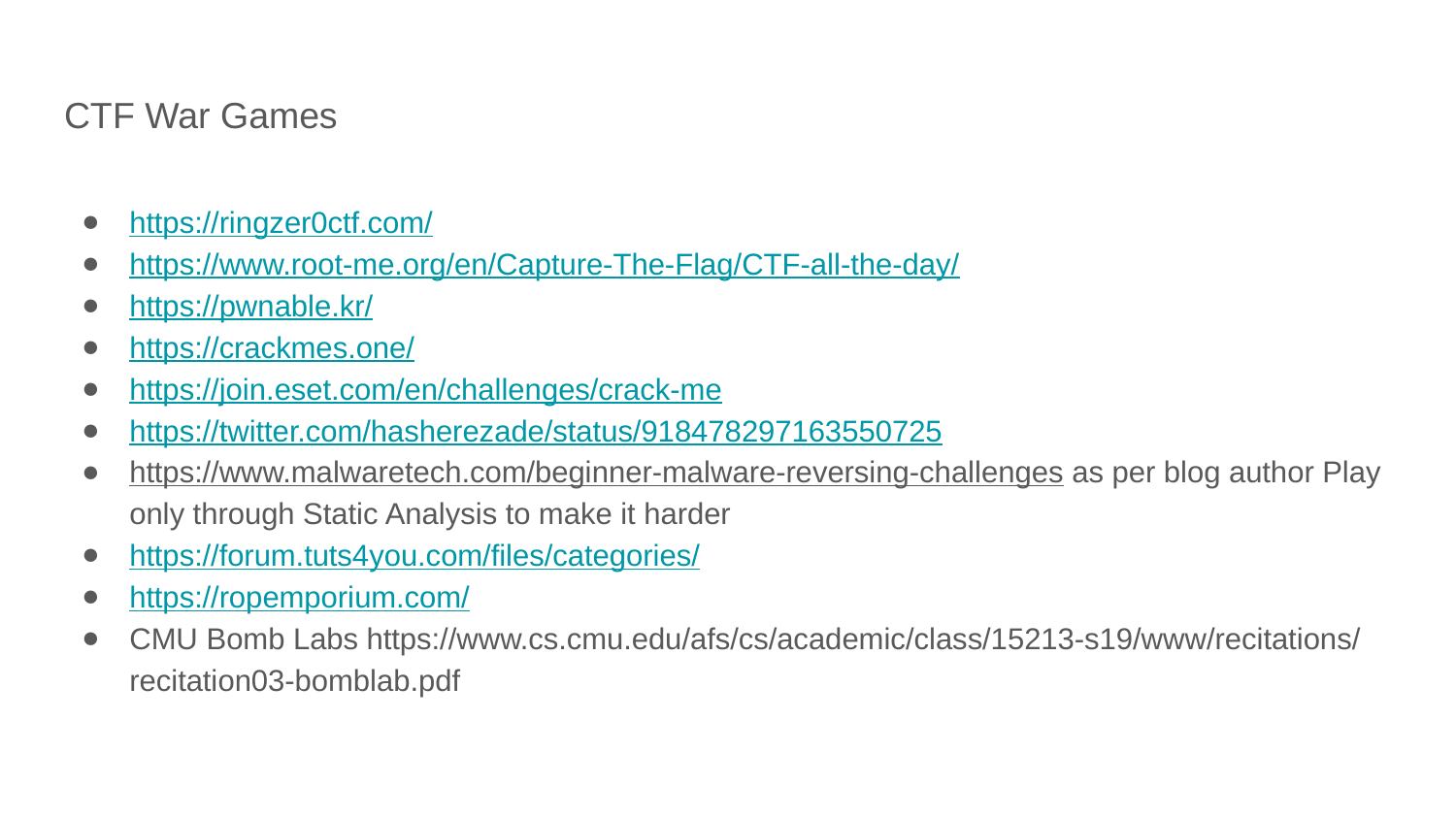

# CTF War Games
https://ringzer0ctf.com/
https://www.root-me.org/en/Capture-The-Flag/CTF-all-the-day/
https://pwnable.kr/
https://crackmes.one/
https://join.eset.com/en/challenges/crack-me
https://twitter.com/hasherezade/status/918478297163550725
https://www.malwaretech.com/beginner-malware-reversing-challenges as per blog author Play only through Static Analysis to make it harder
https://forum.tuts4you.com/files/categories/
https://ropemporium.com/
CMU Bomb Labs https://www.cs.cmu.edu/afs/cs/academic/class/15213-s19/www/recitations/recitation03-bomblab.pdf